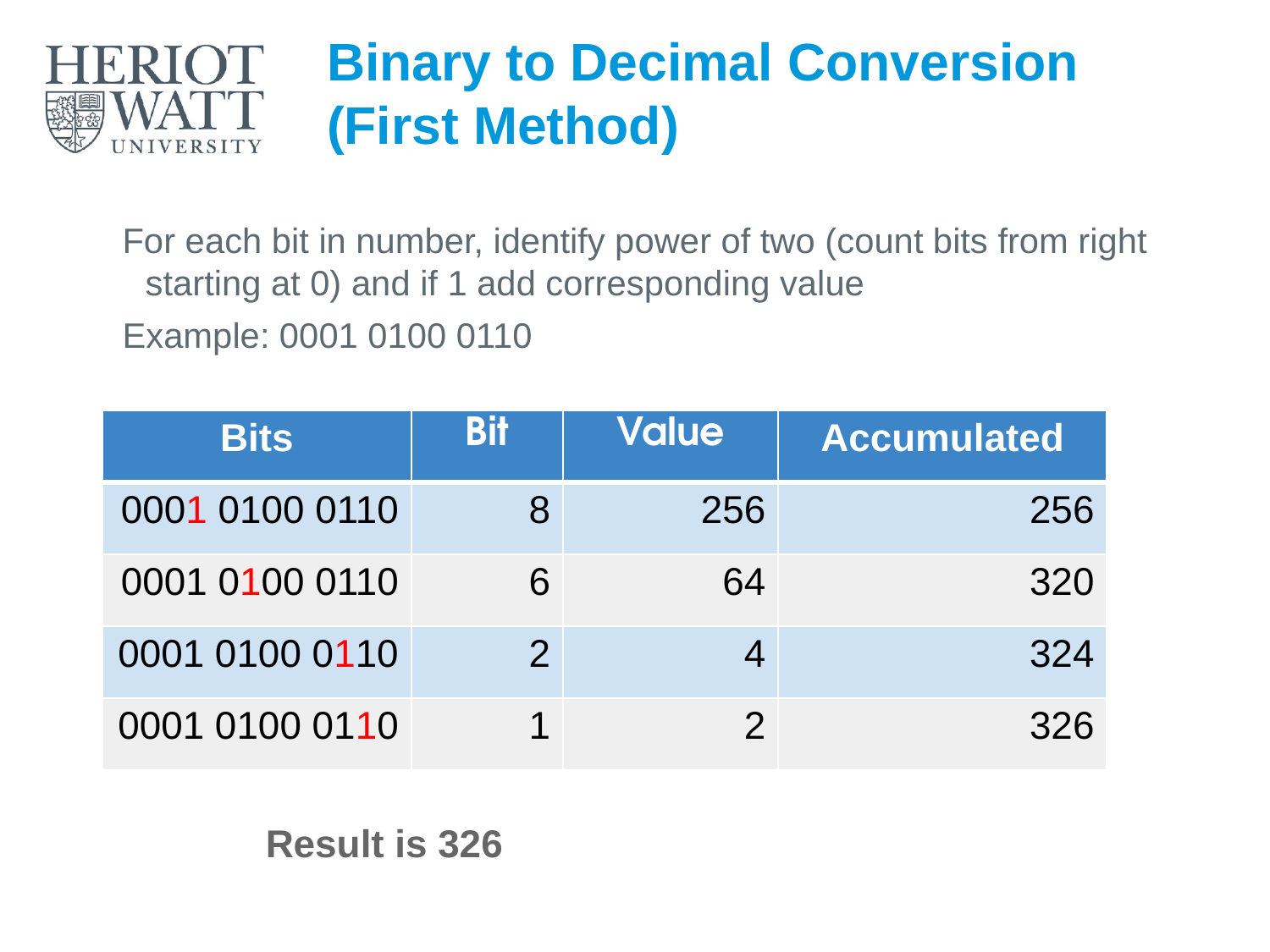

# Binary to Decimal Conversion (First Method)
For each bit in number, identify power of two (count bits from right starting at 0) and if 1 add corresponding value
Example: 0001 0100 0110

| Bits | Bit | Value | Accumulated |
| --- | --- | --- | --- |
| 0001 0100 0110 | 8 | 256 | 256 |
| 0001 0100 0110 | 6 | 64 | 320 |
| 0001 0100 0110 | 2 | 4 | 324 |
| 0001 0100 0110 | 1 | 2 | 326 |
Result is 326